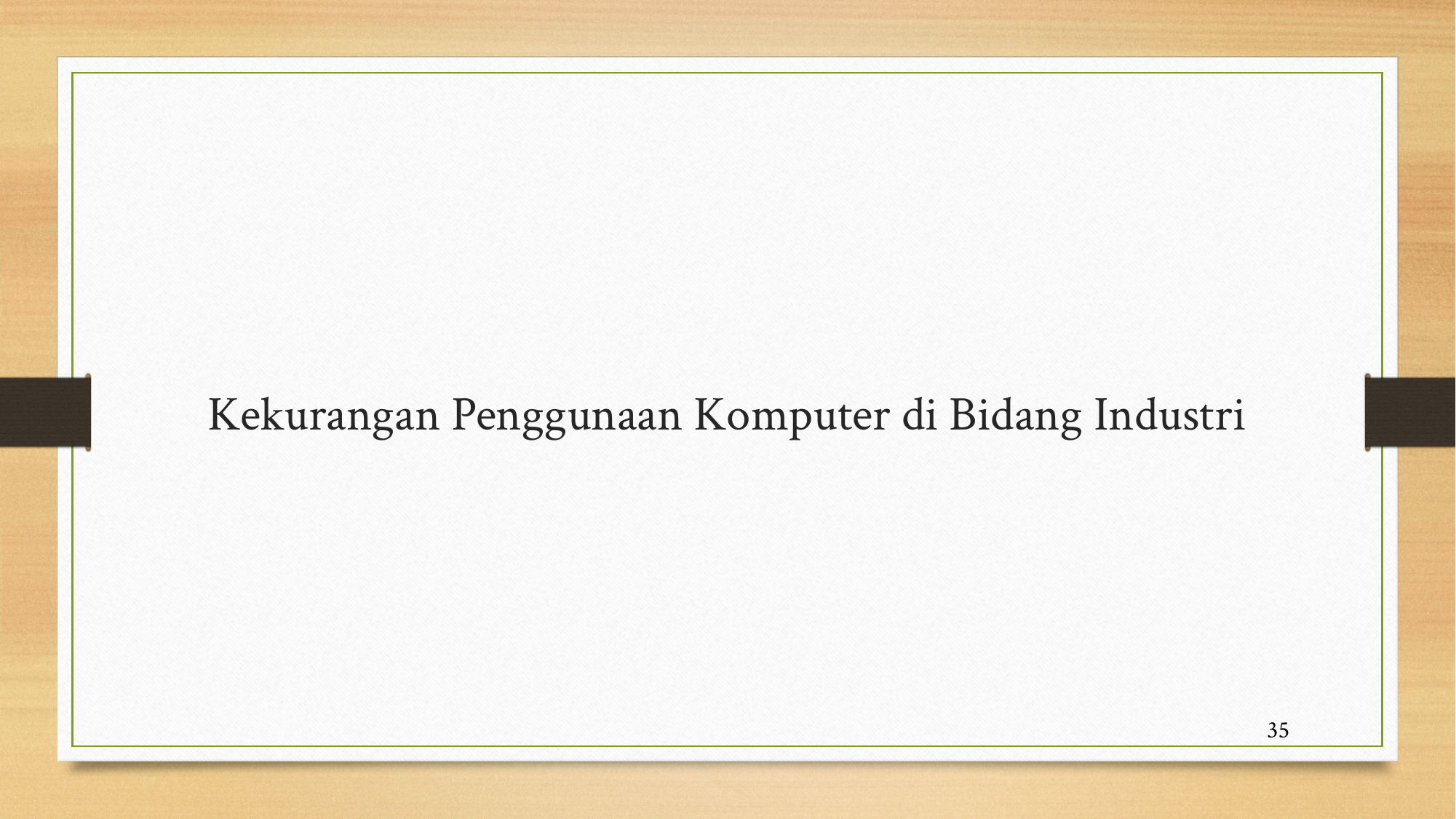

Kekurangan Penggunaan Komputer di Bidang Industri
35